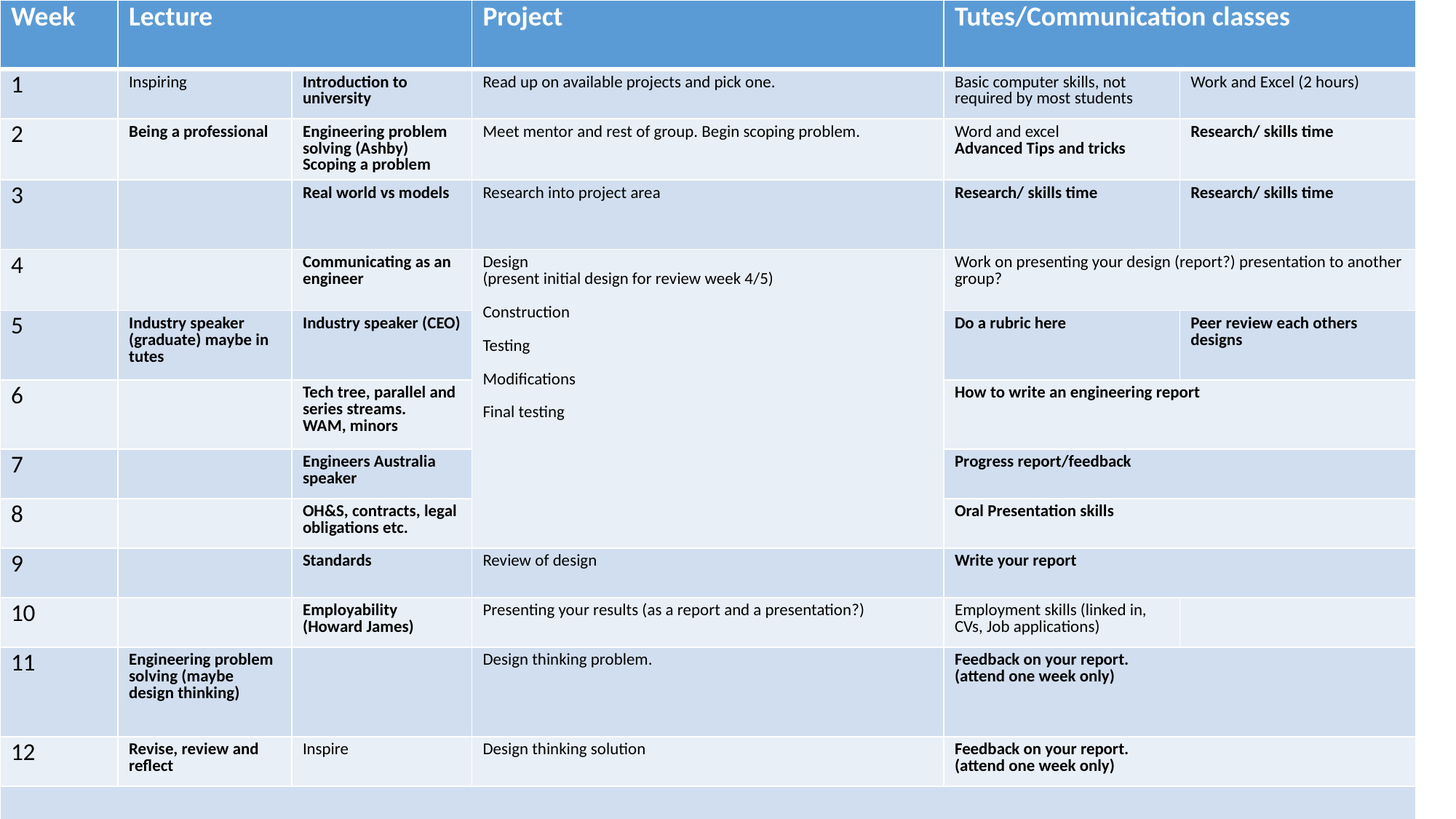

| Week | Lecture |  | Project | Tutes/Communication classes |  |
| --- | --- | --- | --- | --- | --- |
| 1 | Inspiring | Introduction to university | Read up on available projects and pick one. | Basic computer skills, not required by most students | Work and Excel (2 hours) |
| 2 | Being a professional | Engineering problem solving (Ashby) Scoping a problem | Meet mentor and rest of group. Begin scoping problem. | Word and excel Advanced Tips and tricks | Research/ skills time |
| 3 |  | Real world vs models | Research into project area | Research/ skills time | Research/ skills time |
| 4 |  | Communicating as an engineer | Design (present initial design for review week 4/5) Construction Testing Modifications Final testing | Work on presenting your design (report?) presentation to another group? |  |
| 5 | Industry speaker (graduate) maybe in tutes | Industry speaker (CEO) |  | Do a rubric here | Peer review each others designs |
| 6 |  | Tech tree, parallel and series streams. WAM, minors |  | How to write an engineering report |  |
| 7 |  | Engineers Australia speaker |  | Progress report/feedback |  |
| 8 |  | OH&S, contracts, legal obligations etc. |  | Oral Presentation skills |  |
| 9 |  | Standards | Review of design | Write your report |  |
| 10 |  | Employability (Howard James) | Presenting your results (as a report and a presentation?) | Employment skills (linked in, CVs, Job applications) |  |
| 11 | Engineering problem solving (maybe design thinking) |  | Design thinking problem. | Feedback on your report. (attend one week only) |  |
| 12 | Revise, review and reflect | Inspire | Design thinking solution | Feedback on your report. (attend one week only) |  |
|  |  |  |  |  |  |